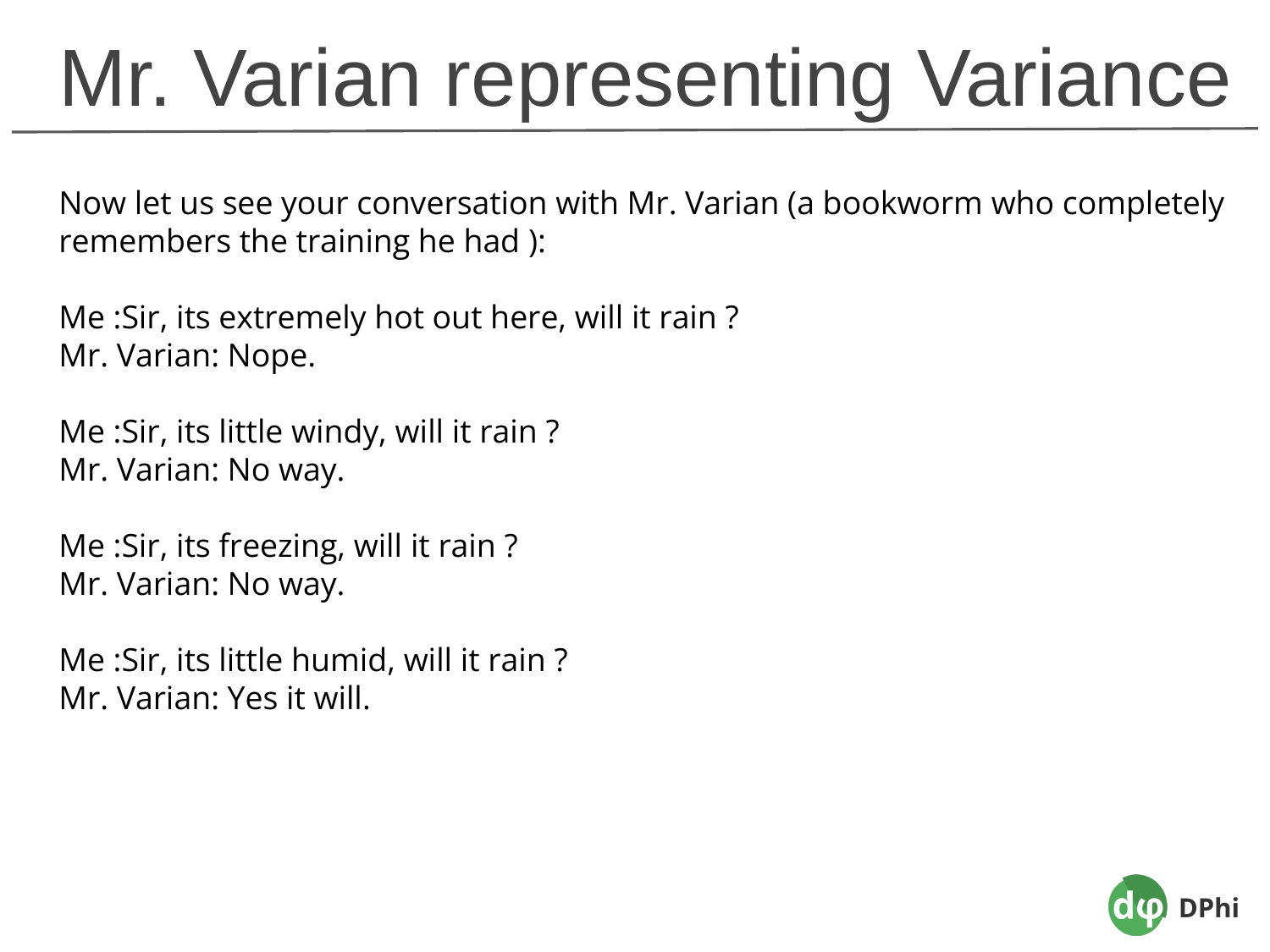

Mr. Varian representing Variance
Now let us see your conversation with Mr. Varian (a bookworm who completely remembers the training he had ):

Me :Sir, its extremely hot out here, will it rain ?
Mr. Varian: Nope.

Me :Sir, its little windy, will it rain ?
Mr. Varian: No way.

Me :Sir, its freezing, will it rain ?
Mr. Varian: No way.

Me :Sir, its little humid, will it rain ?
Mr. Varian: Yes it will.